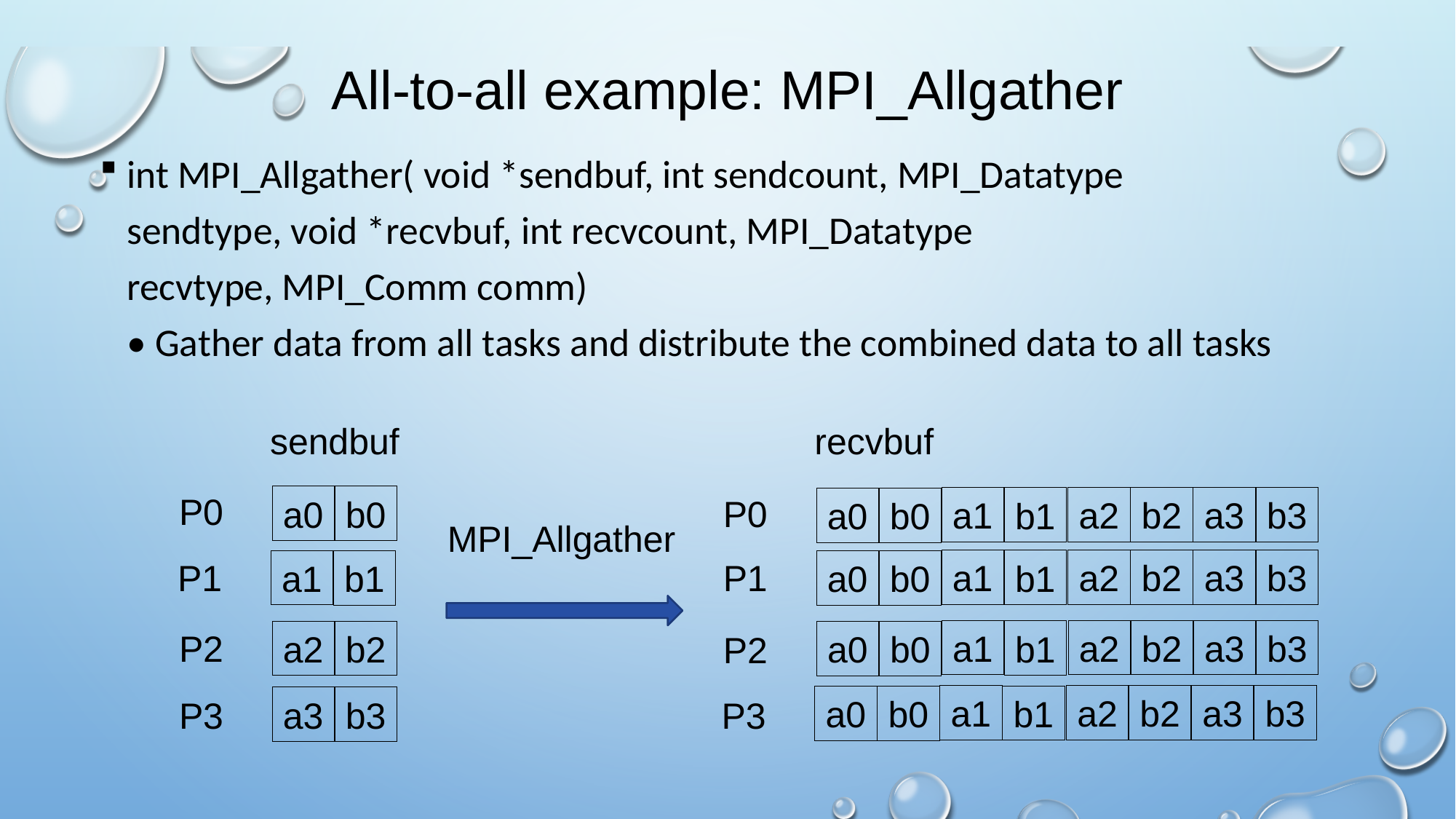

# All-to-all example: MPI_Allgather
int MPI_Allgather( void *sendbuf, int sendcount, MPI_Datatype
sendtype, void *recvbuf, int recvcount, MPI_Datatype
recvtype, MPI_Comm comm)
• Gather data from all tasks and distribute the combined data to all tasks
recvbuf
sendbuf
P0
P0
a0
b0
a1
a2
b2
a3
b3
b1
a0
b0
MPI_Allgather
P1
P1
a1
a2
b2
a3
b3
b1
a1
b1
a0
b0

a1
a2
b2
a3
b3
P2
b1
a2
b2
a0
b0
P2
a1
a2
b2
a3
b3
b1
a0
b0
a3
b3
P3
P3